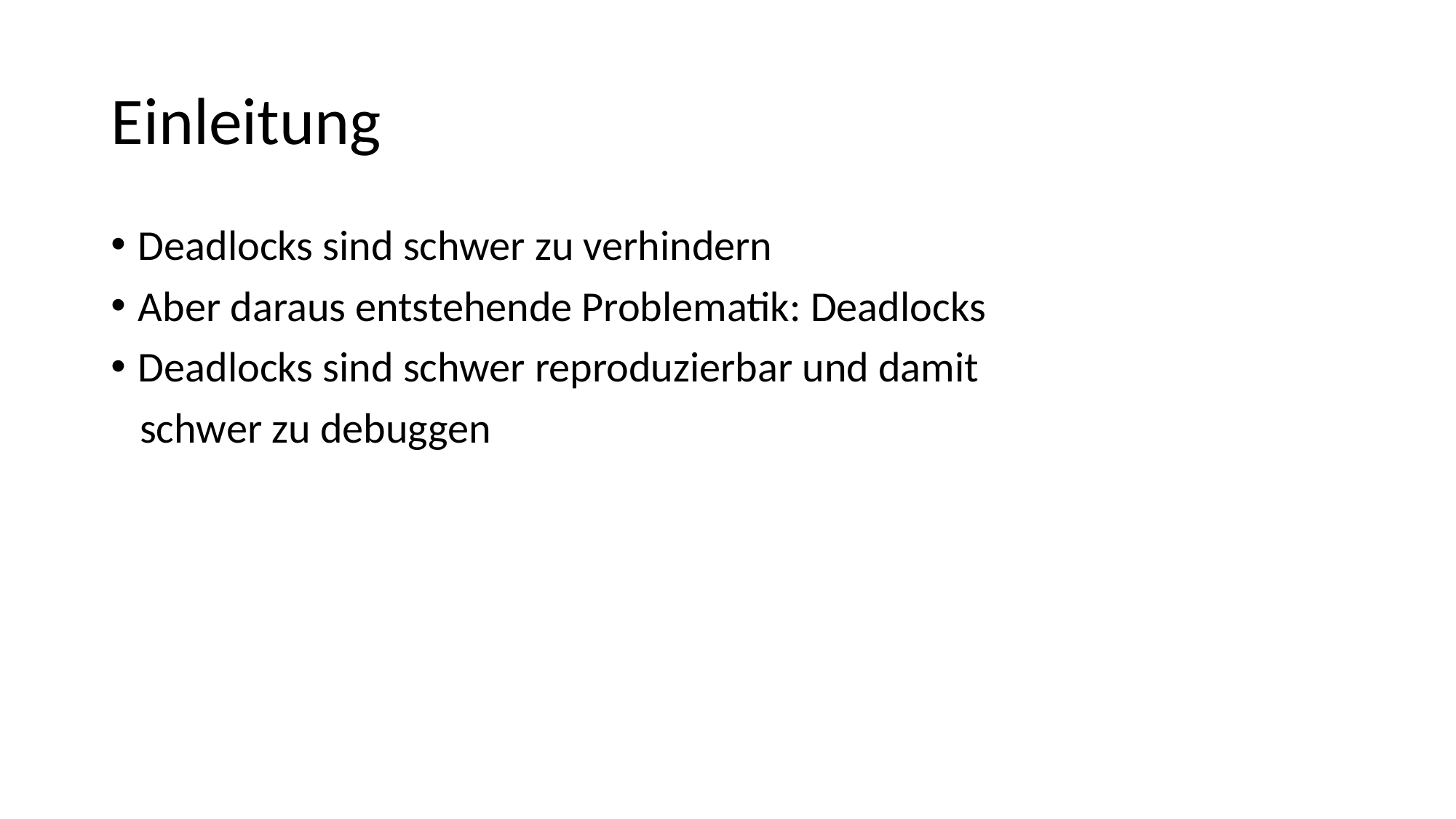

# Einleitung
Deadlocks sind schwer zu verhindern
Aber daraus entstehende Problematik: Deadlocks
Deadlocks sind schwer reproduzierbar und damit
   schwer zu debuggen